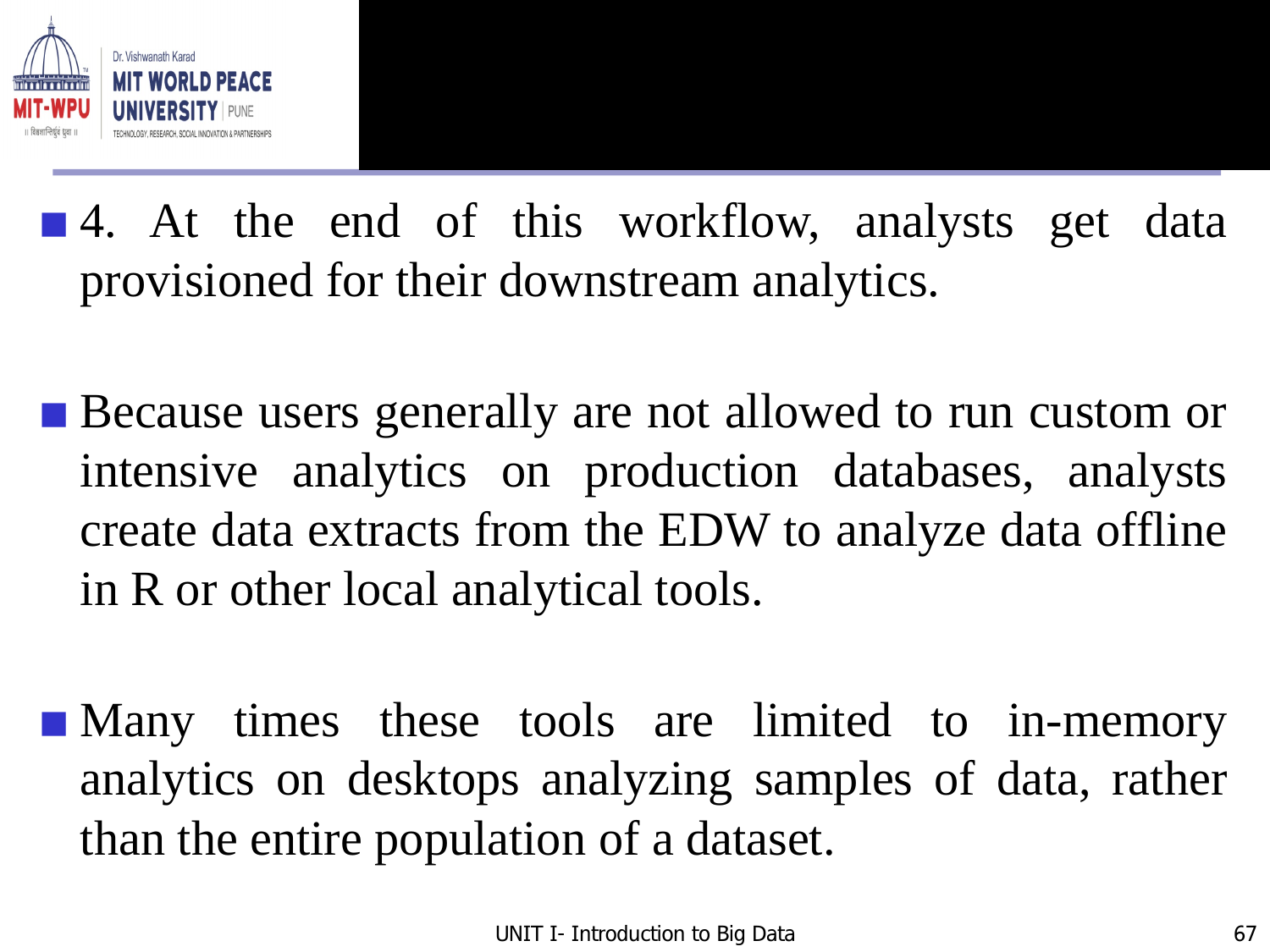

#
4. At the end of this workflow, analysts get data provisioned for their downstream analytics.

Because users generally are not allowed to run custom or intensive analytics on production databases, analysts create data extracts from the EDW to analyze data offline in R or other local analytical tools.

Many times these tools are limited to in-memory analytics on desktops analyzing samples of data, rather than the entire population of a dataset.
UNIT I- Introduction to Big Data
67